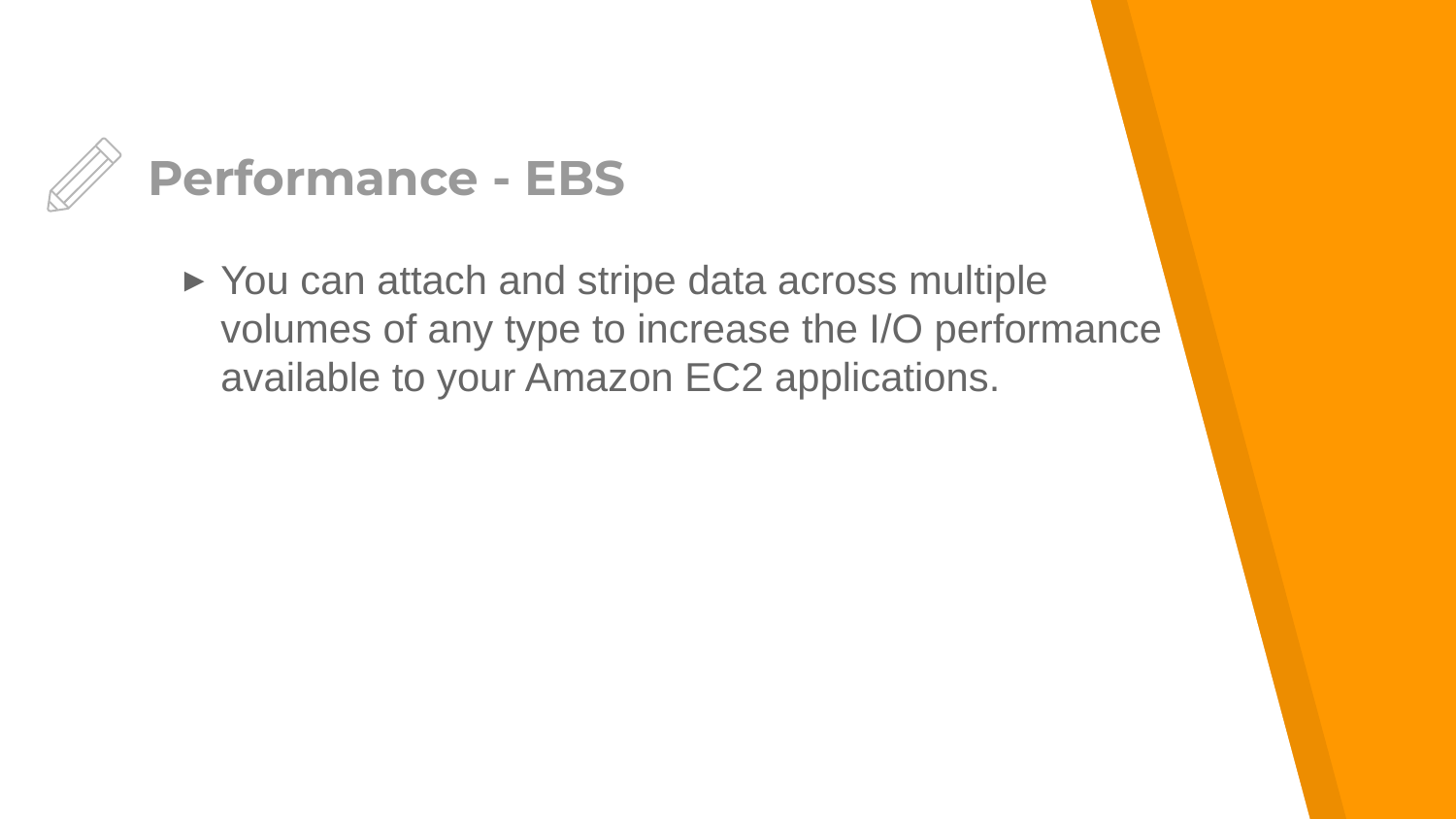

# Performance - EBS
You can attach and stripe data across multiple volumes of any type to increase the I/O performance available to your Amazon EC2 applications.